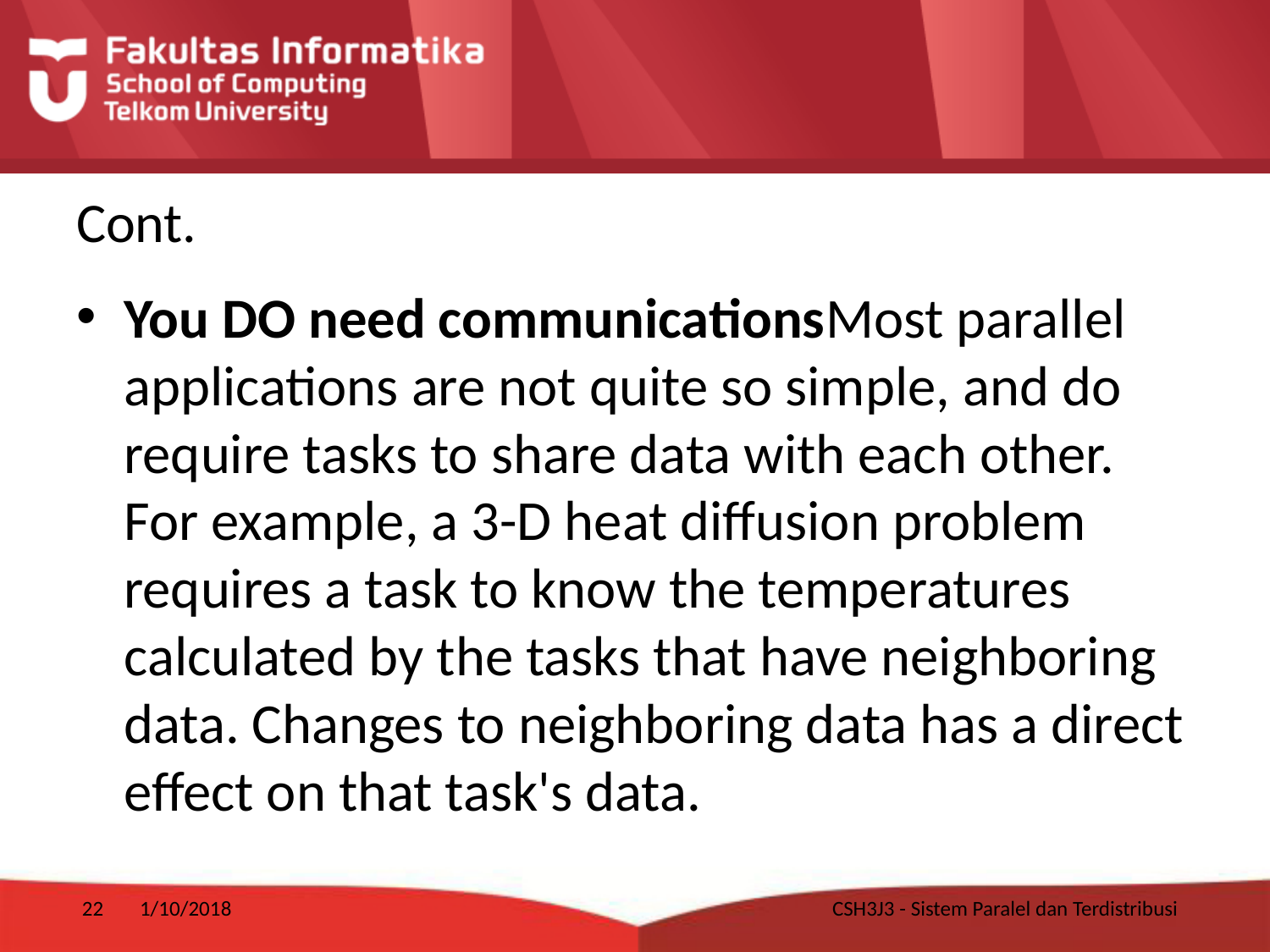

# Cont.
You DO need communicationsMost parallel applications are not quite so simple, and do require tasks to share data with each other. For example, a 3-D heat diffusion problem requires a task to know the temperatures calculated by the tasks that have neighboring data. Changes to neighboring data has a direct effect on that task's data.

22
1/10/2018
CSH3J3 - Sistem Paralel dan Terdistribusi